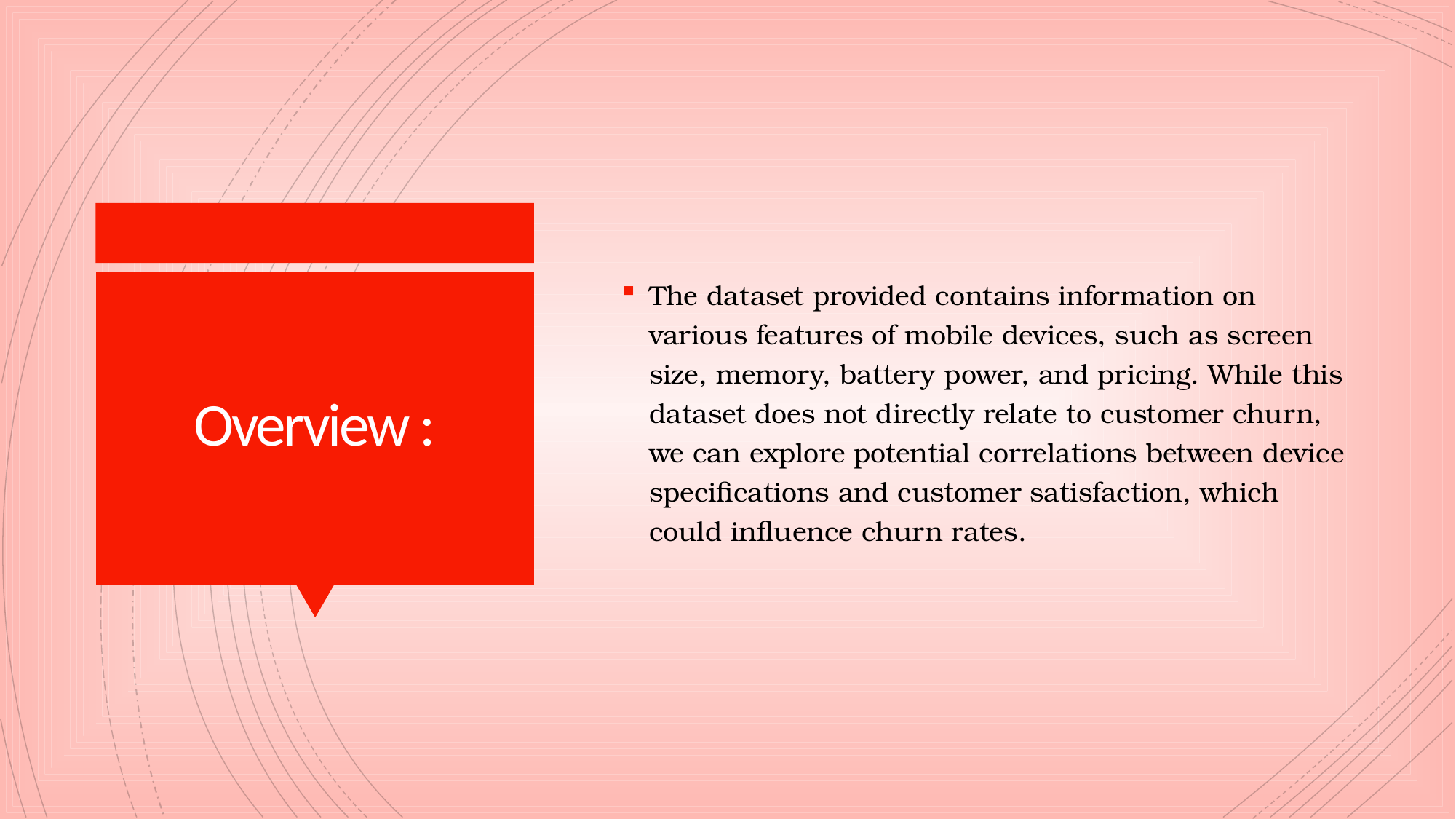

The dataset provided contains information on various features of mobile devices, such as screen size, memory, battery power, and pricing. While this dataset does not directly relate to customer churn, we can explore potential correlations between device specifications and customer satisfaction, which could influence churn rates.
# Overview :